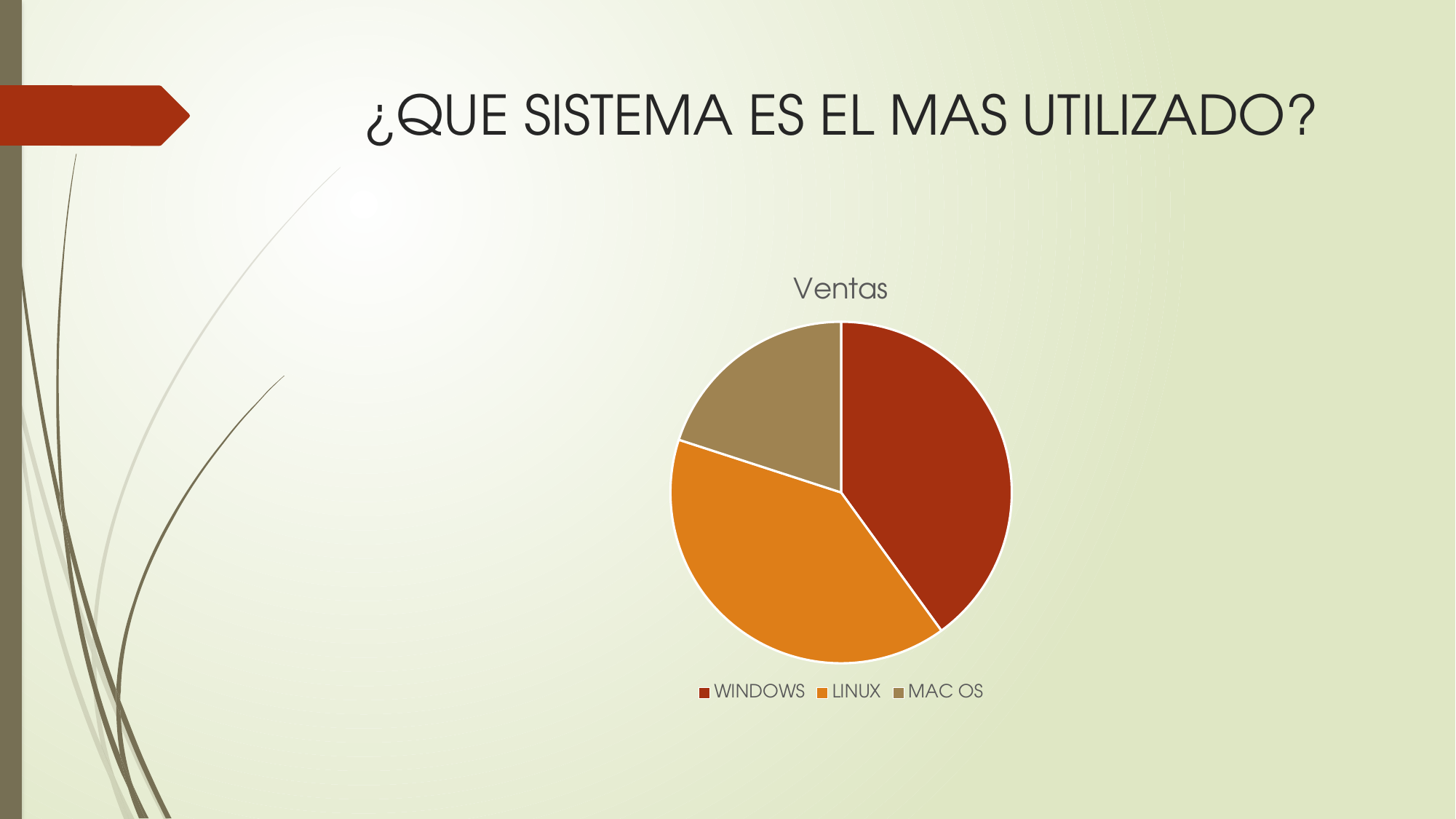

# ¿QUE SISTEMA ES EL MAS UTILIZADO?

### Chart:

| Category | Ventas |
|---|---|
| WINDOWS | 0.5 |
| LINUX | 0.5 |
| MAC OS | 0.25 |